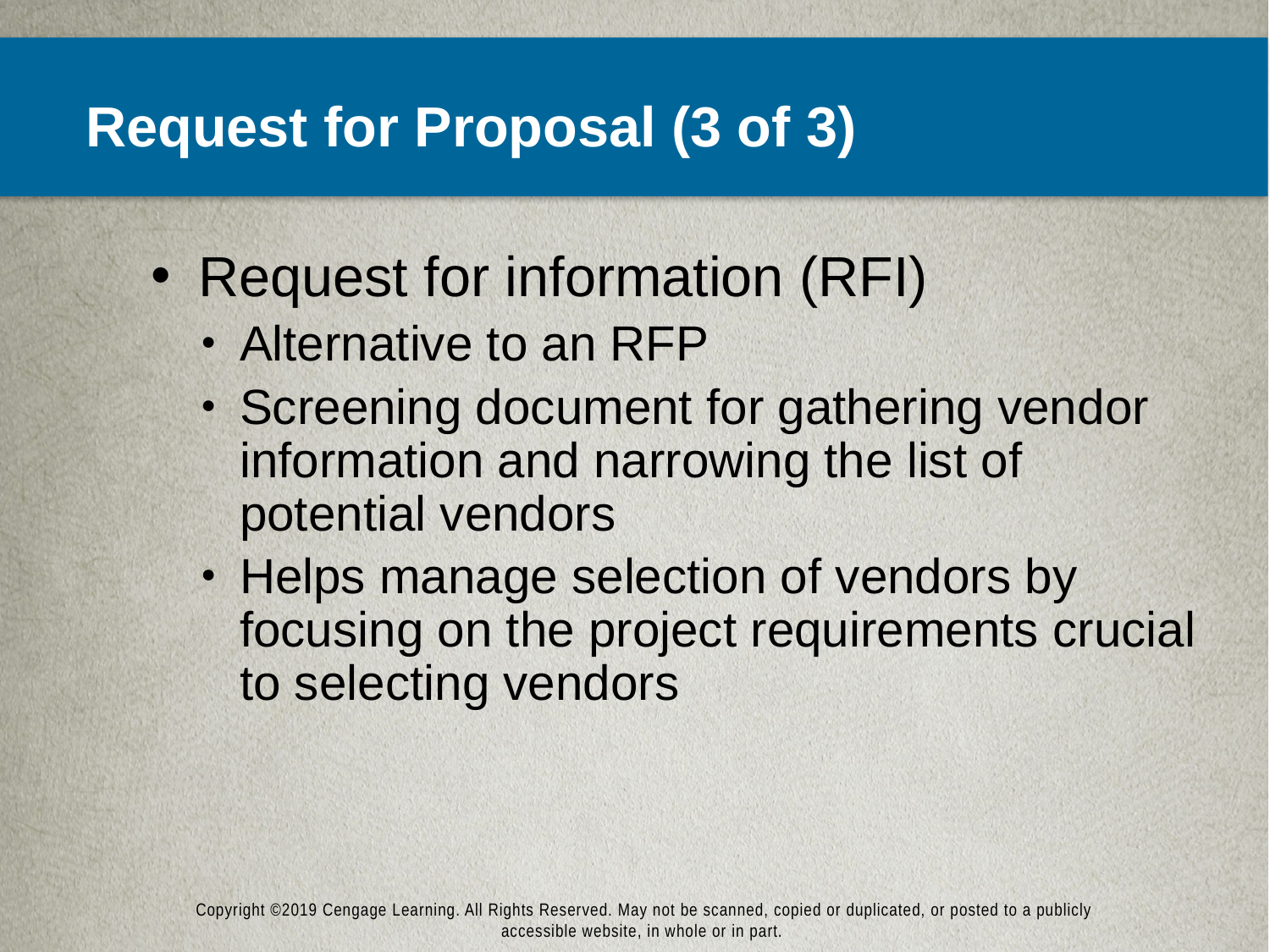

# Request for Proposal (3 of 3)
Request for information (RFI)
Alternative to an RFP
Screening document for gathering vendor information and narrowing the list of potential vendors
Helps manage selection of vendors by focusing on the project requirements crucial to selecting vendors